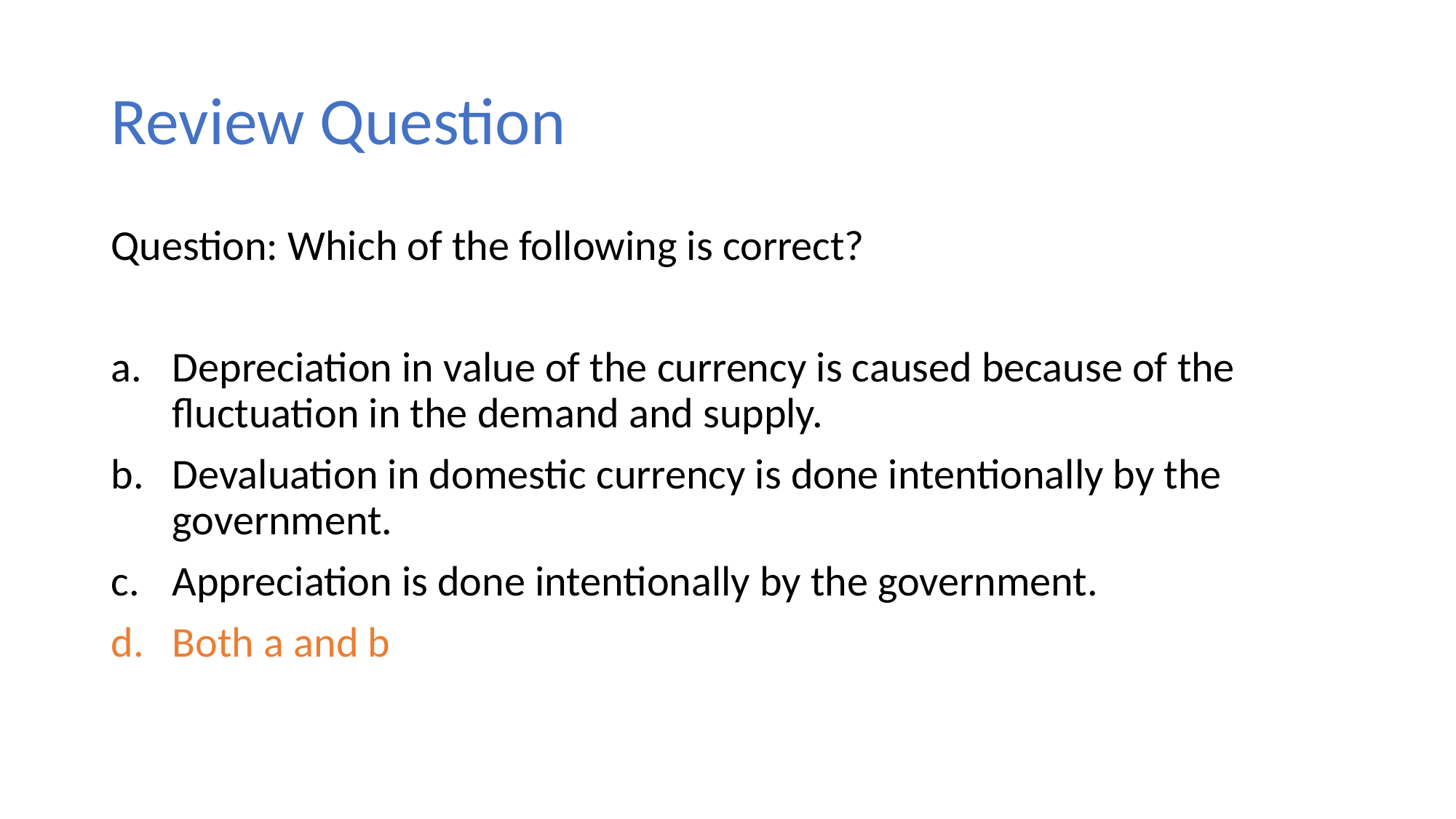

# Review Question
Question: Which of the following is correct?

Depreciation in value of the currency is caused because of the fluctuation in the demand and supply.
Devaluation in domestic currency is done intentionally by the government.
Appreciation is done intentionally by the government.
Both a and b